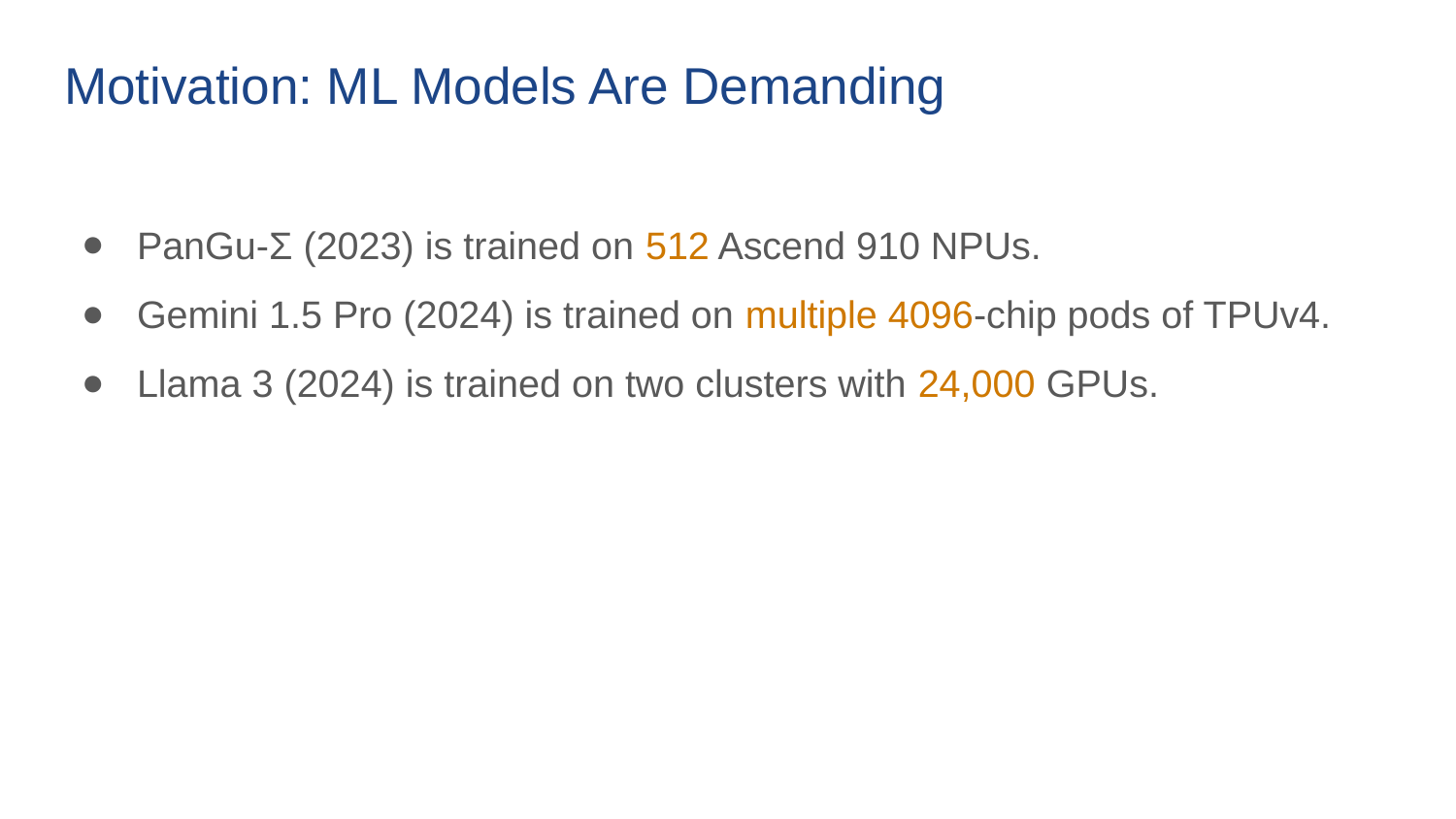

# Motivation: ML Models Are Demanding
PanGu-Σ (2023) is trained on 512 Ascend 910 NPUs.
Gemini 1.5 Pro (2024) is trained on multiple 4096-chip pods of TPUv4.
Llama 3 (2024) is trained on two clusters with 24,000 GPUs.